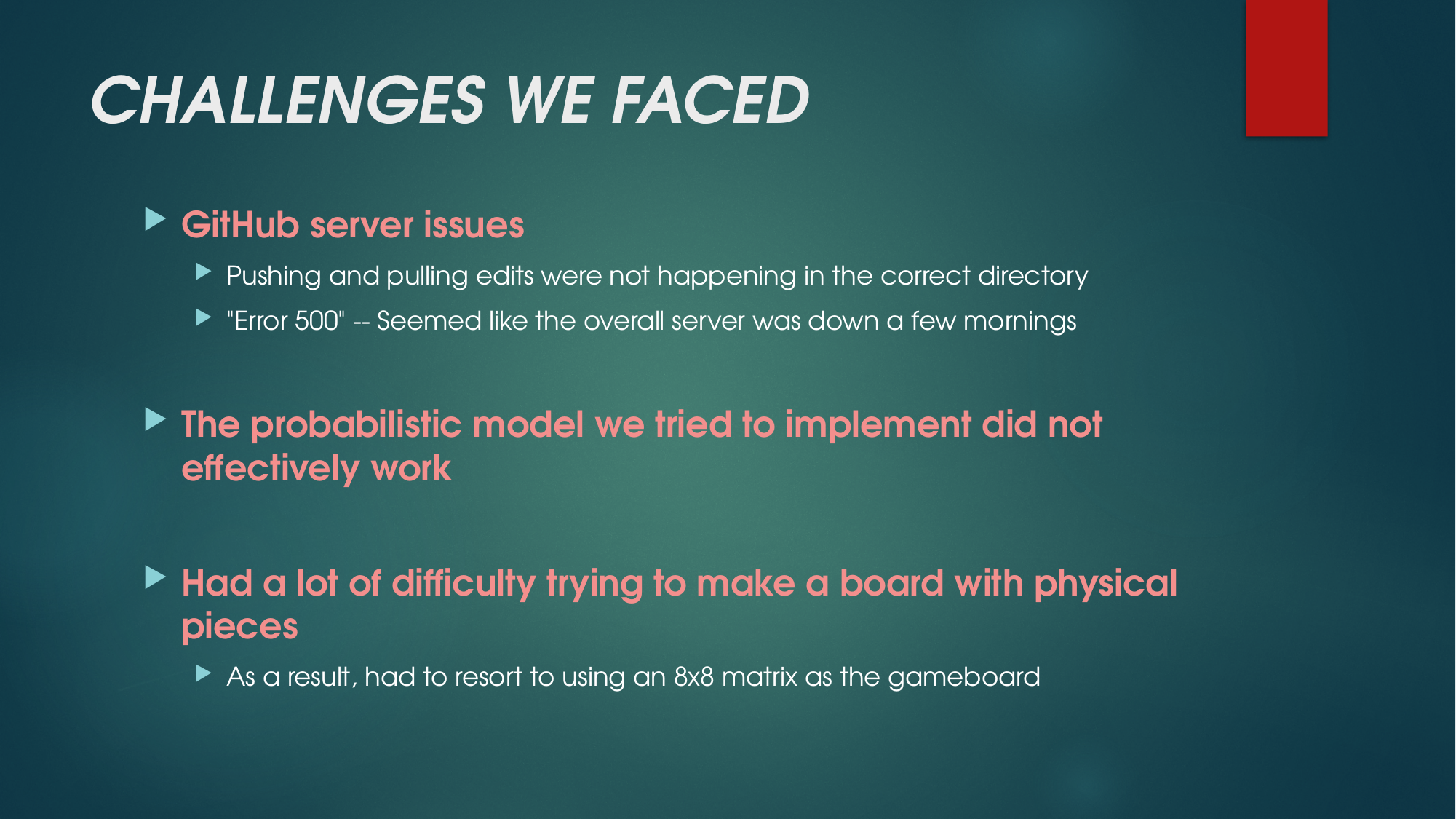

# CHALLENGES WE FACED
GitHub server issues
Pushing and pulling edits were not happening in the correct directory
"Error 500" -- Seemed like the overall server was down a few mornings

The probabilistic model we tried to implement did not effectively work

Had a lot of difficulty trying to make a board with physical pieces
As a result, had to resort to using an 8x8 matrix as the gameboard